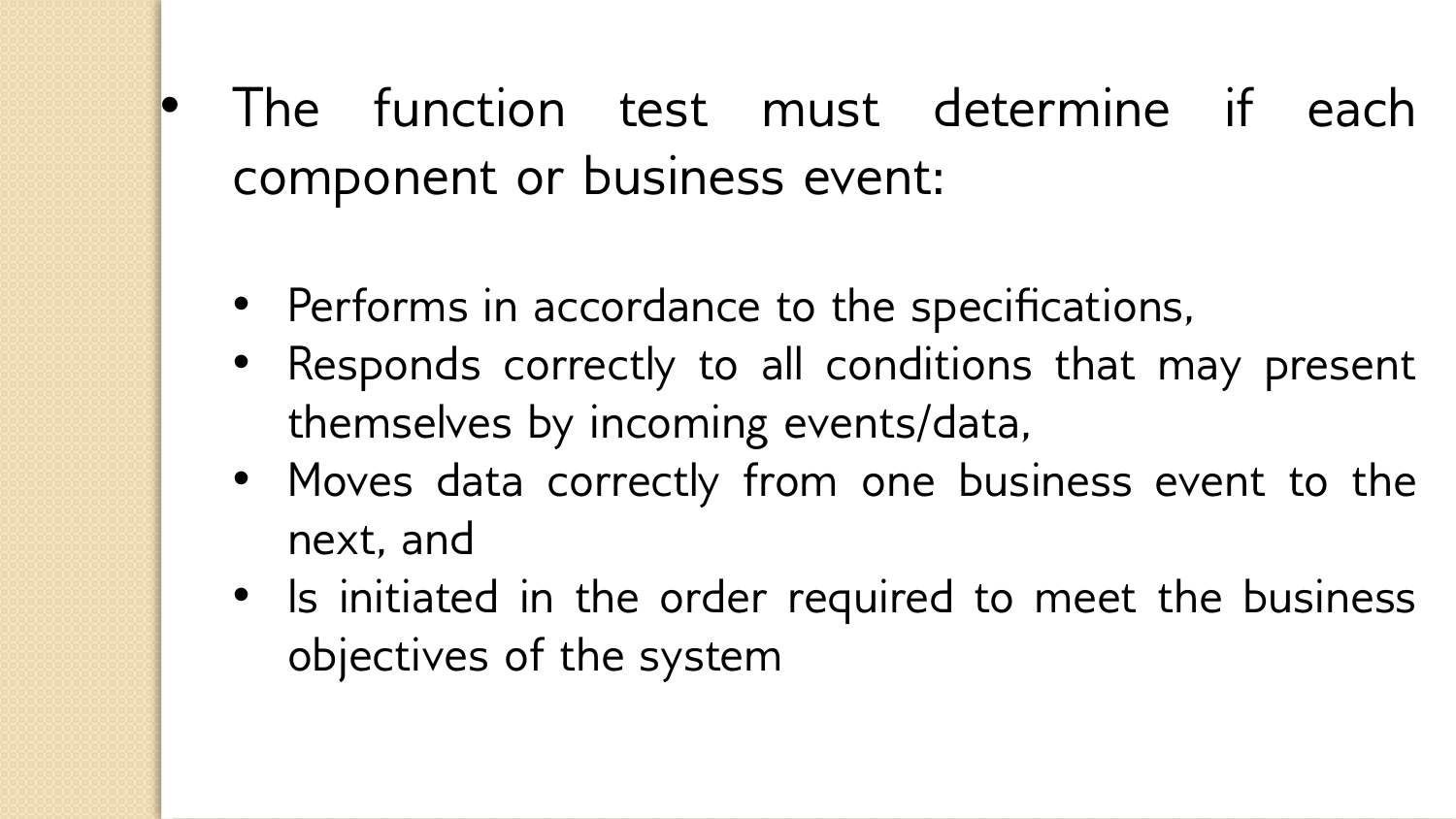

The function test must determine if each component or business event:

Performs in accordance to the specifications,
Responds correctly to all conditions that may present themselves by incoming events/data,
Moves data correctly from one business event to the next, and
Is initiated in the order required to meet the business objectives of the system